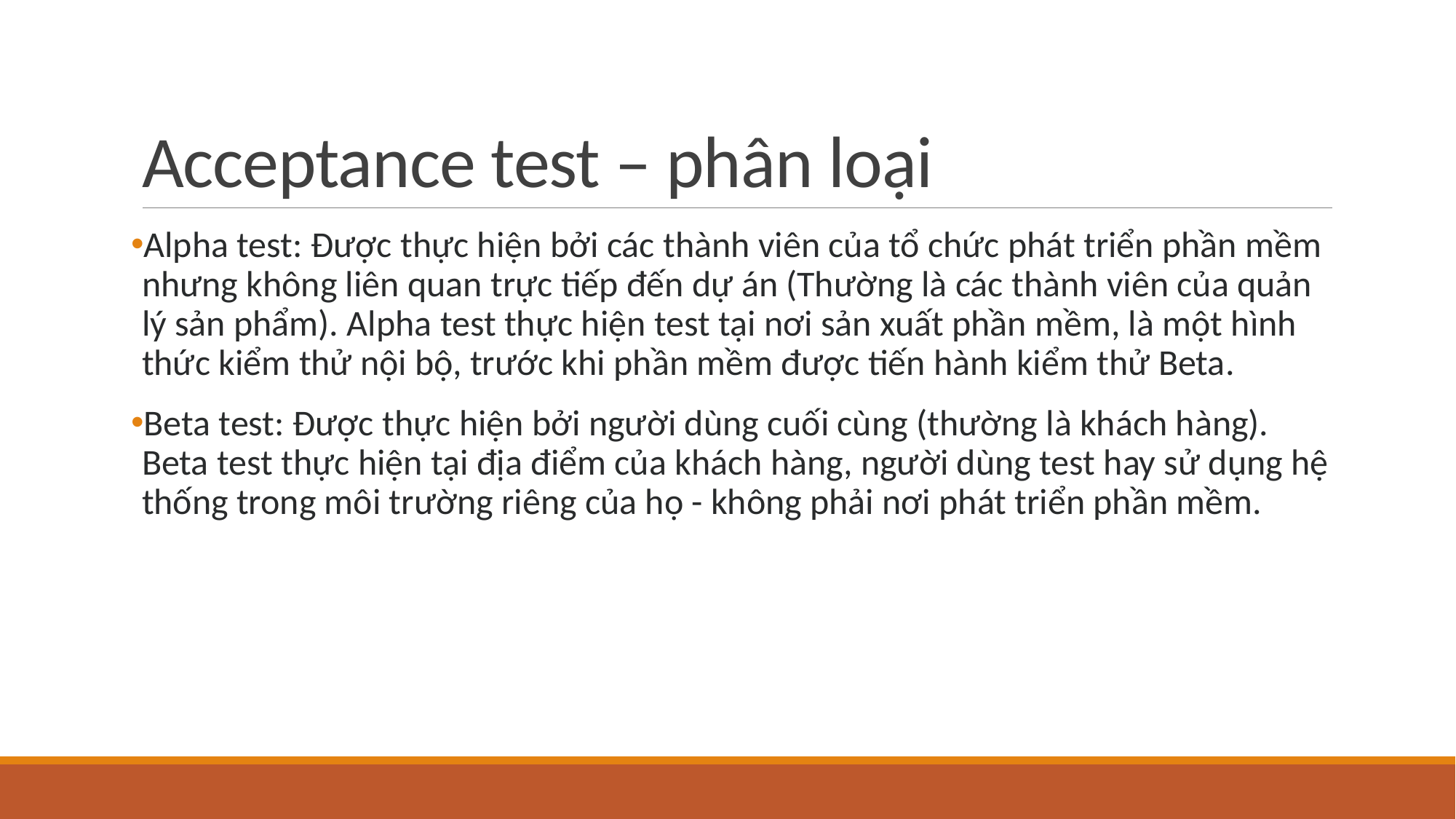

# Acceptance test – phân loại
Alpha test: Được thực hiện bởi các thành viên của tổ chức phát triển phần mềm nhưng không liên quan trực tiếp đến dự án (Thường là các thành viên của quản lý sản phẩm). Alpha test thực hiện test tại nơi sản xuất phần mềm, là một hình thức kiểm thử nội bộ, trước khi phần mềm được tiến hành kiểm thử Beta.
Beta test: Được thực hiện bởi người dùng cuối cùng (thường là khách hàng). Beta test thực hiện tại địa điểm của khách hàng, người dùng test hay sử dụng hệ thống trong môi trường riêng của họ - không phải nơi phát triển phần mềm.